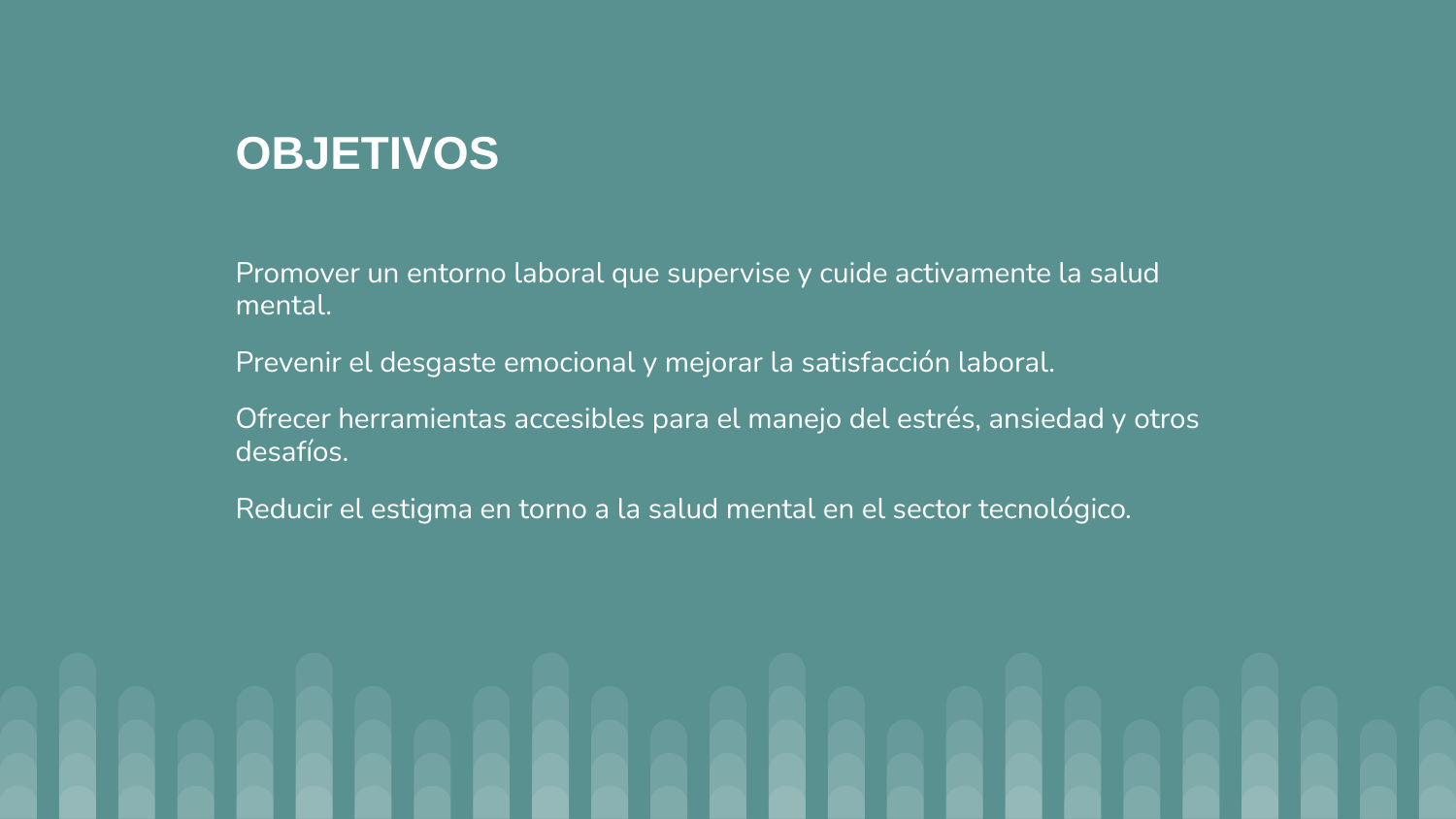

# OBJETIVOS
Promover un entorno laboral que supervise y cuide activamente la salud mental.
Prevenir el desgaste emocional y mejorar la satisfacción laboral.
Ofrecer herramientas accesibles para el manejo del estrés, ansiedad y otros desafíos.
Reducir el estigma en torno a la salud mental en el sector tecnológico.